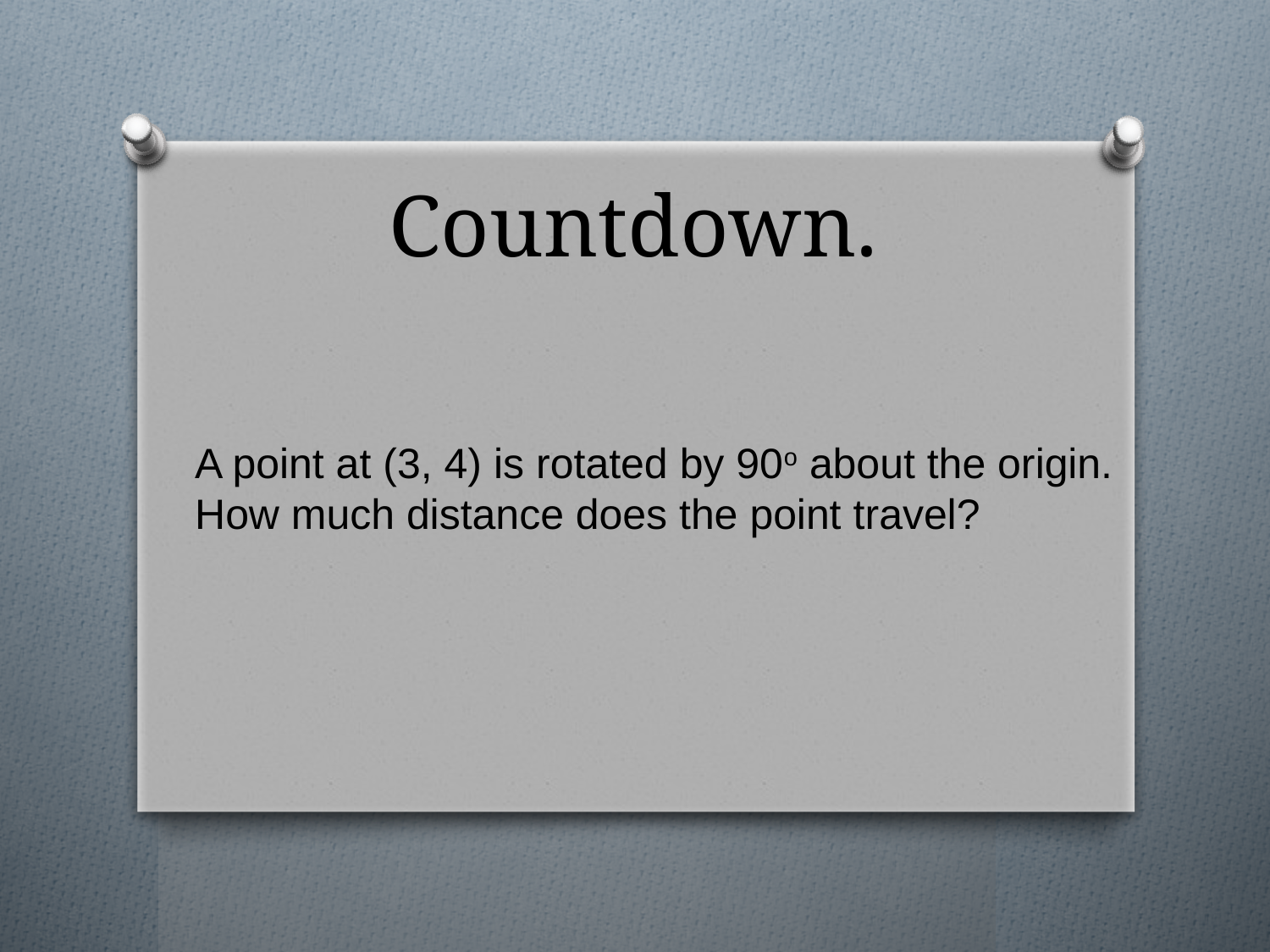

# Countdown.
A point at (3, 4) is rotated by 90o about the origin.
How much distance does the point travel?